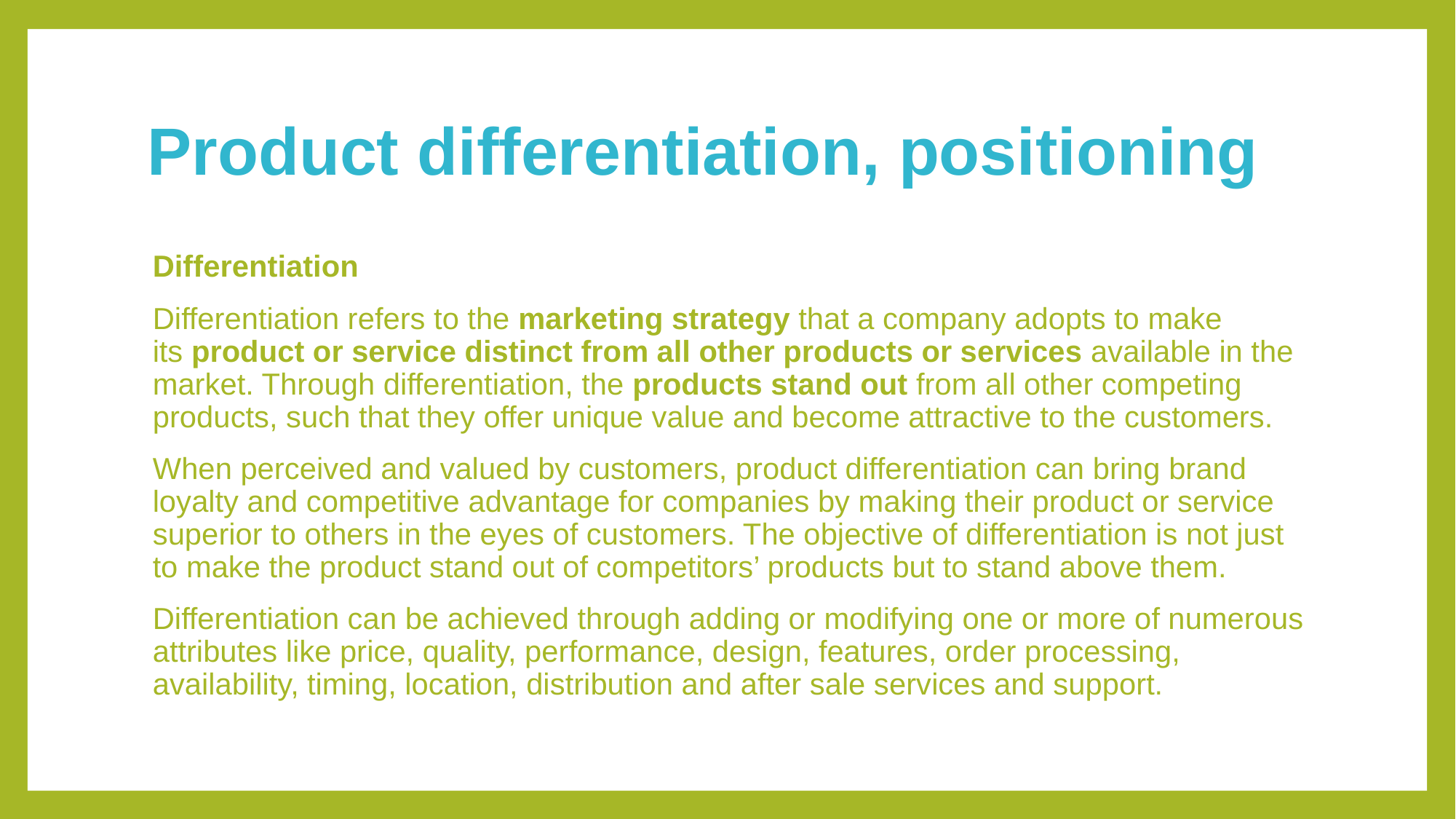

# Product differentiation, positioning
Differentiation
Differentiation refers to the marketing strategy that a company adopts to make its product or service distinct from all other products or services available in the market. Through differentiation, the products stand out from all other competing products, such that they offer unique value and become attractive to the customers.
When perceived and valued by customers, product differentiation can bring brand loyalty and competitive advantage for companies by making their product or service superior to others in the eyes of customers. The objective of differentiation is not just to make the product stand out of competitors’ products but to stand above them.
Differentiation can be achieved through adding or modifying one or more of numerous attributes like price, quality, performance, design, features, order processing, availability, timing, location, distribution and after sale services and support.